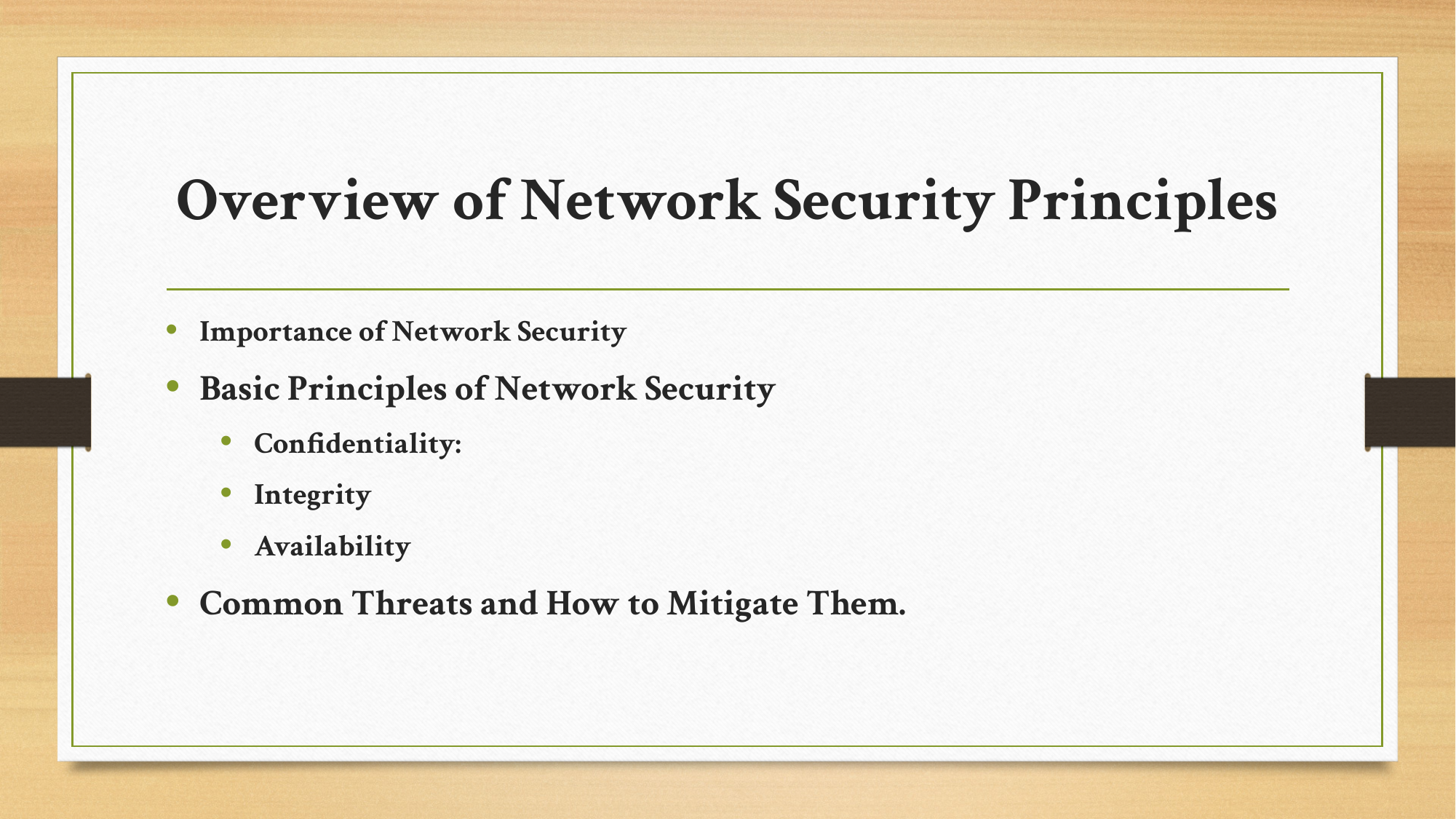

# Overview of Network Security Principles
Importance of Network Security
Basic Principles of Network Security
Confidentiality:
Integrity
Availability
Common Threats and How to Mitigate Them.